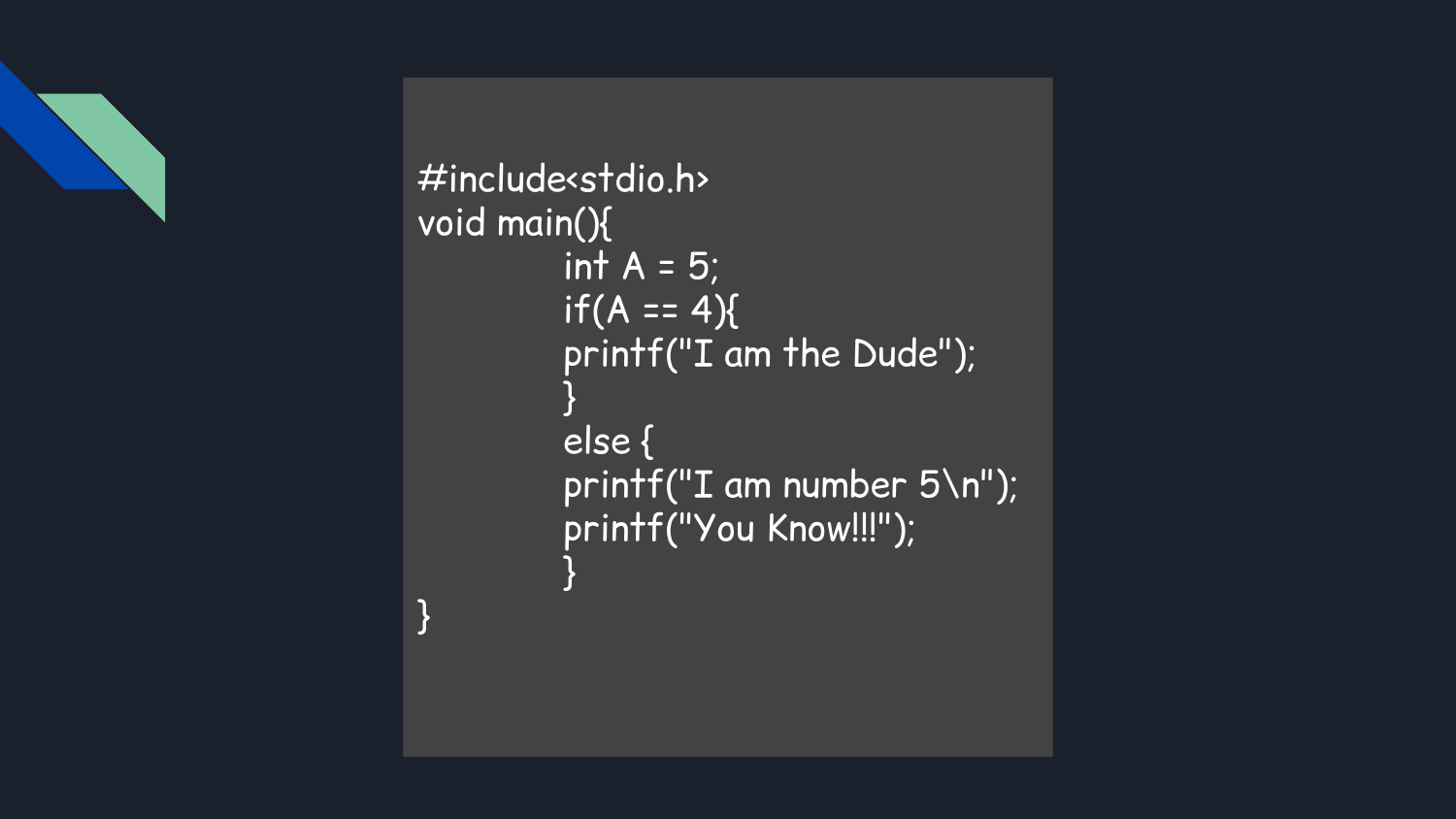

#include<stdio.h>
void main(){
  	int A = 5;
  	if(A == 4){
        	printf("I am the Dude");
  	}
  	else {
        	printf("I am number 5\n");
        	printf("You Know!!!");
  	}
}